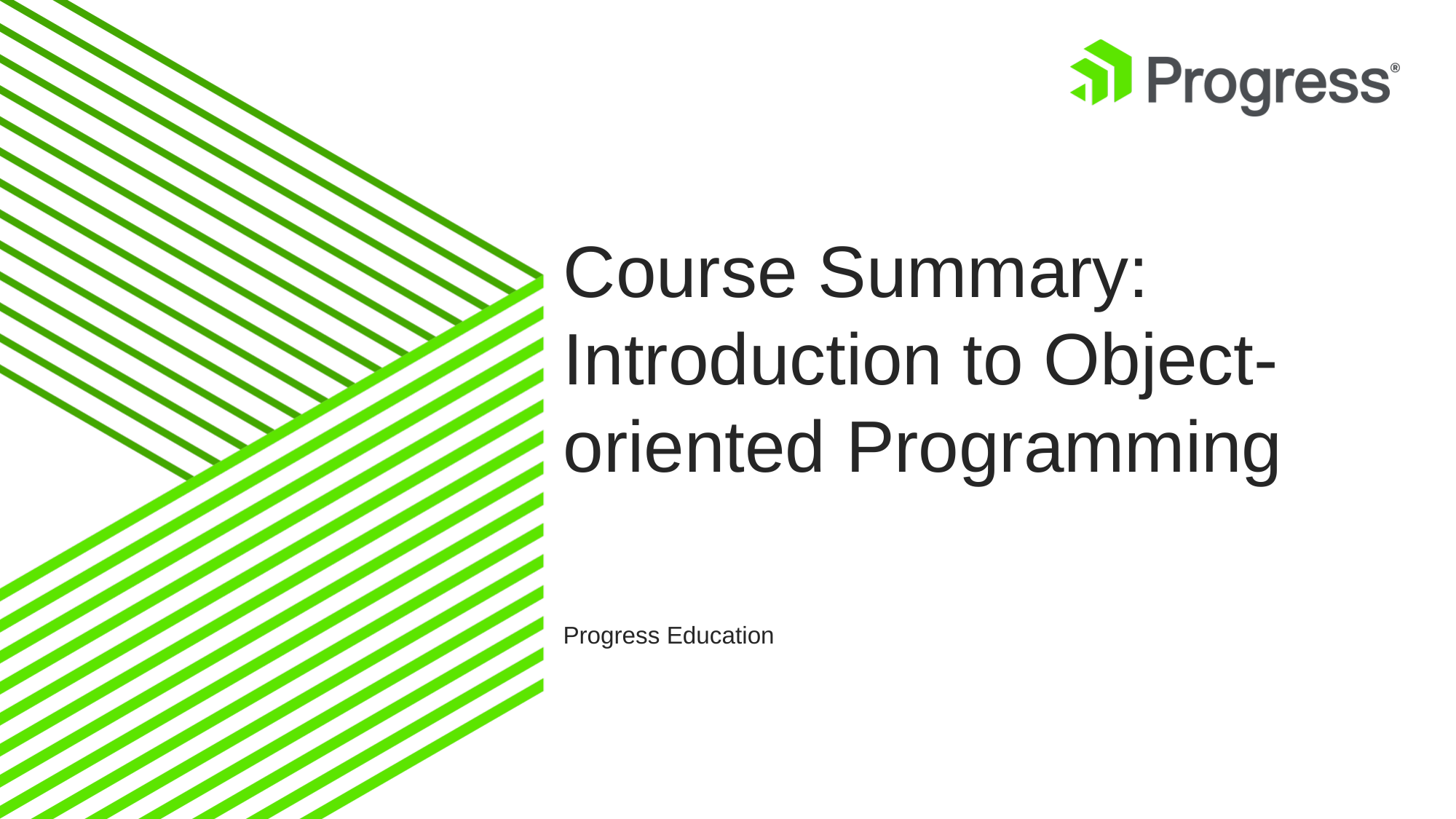

# Course Summary: Introduction to Object-oriented Programming